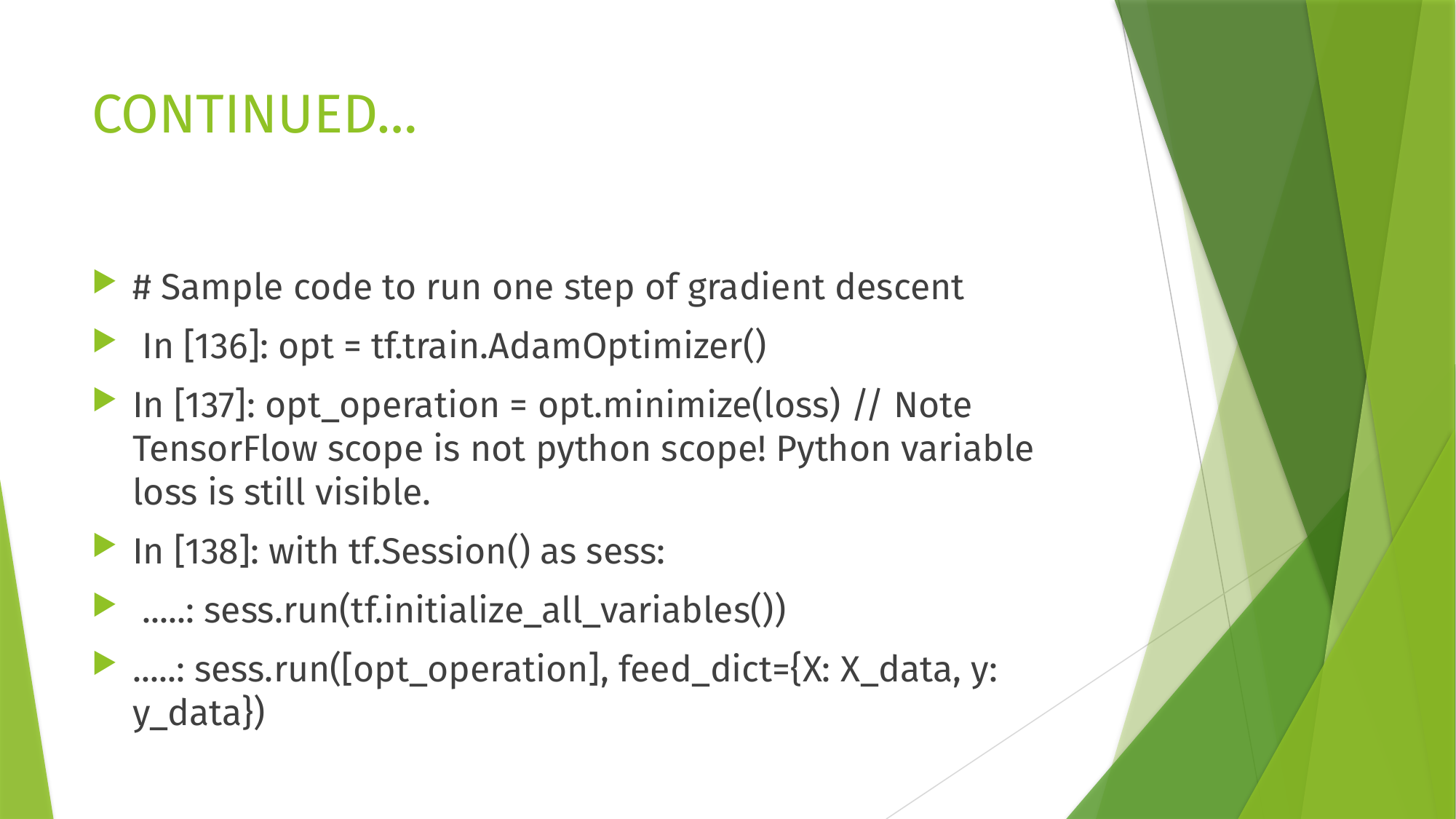

# CONTINUED…
# Sample code to run one step of gradient descent
 In [136]: opt = tf.train.AdamOptimizer()
In [137]: opt_operation = opt.minimize(loss) // Note TensorFlow scope is not python scope! Python variable loss is still visible.
In [138]: with tf.Session() as sess:
 .....: sess.run(tf.initialize_all_variables())
.....: sess.run([opt_operation], feed_dict={X: X_data, y: y_data})